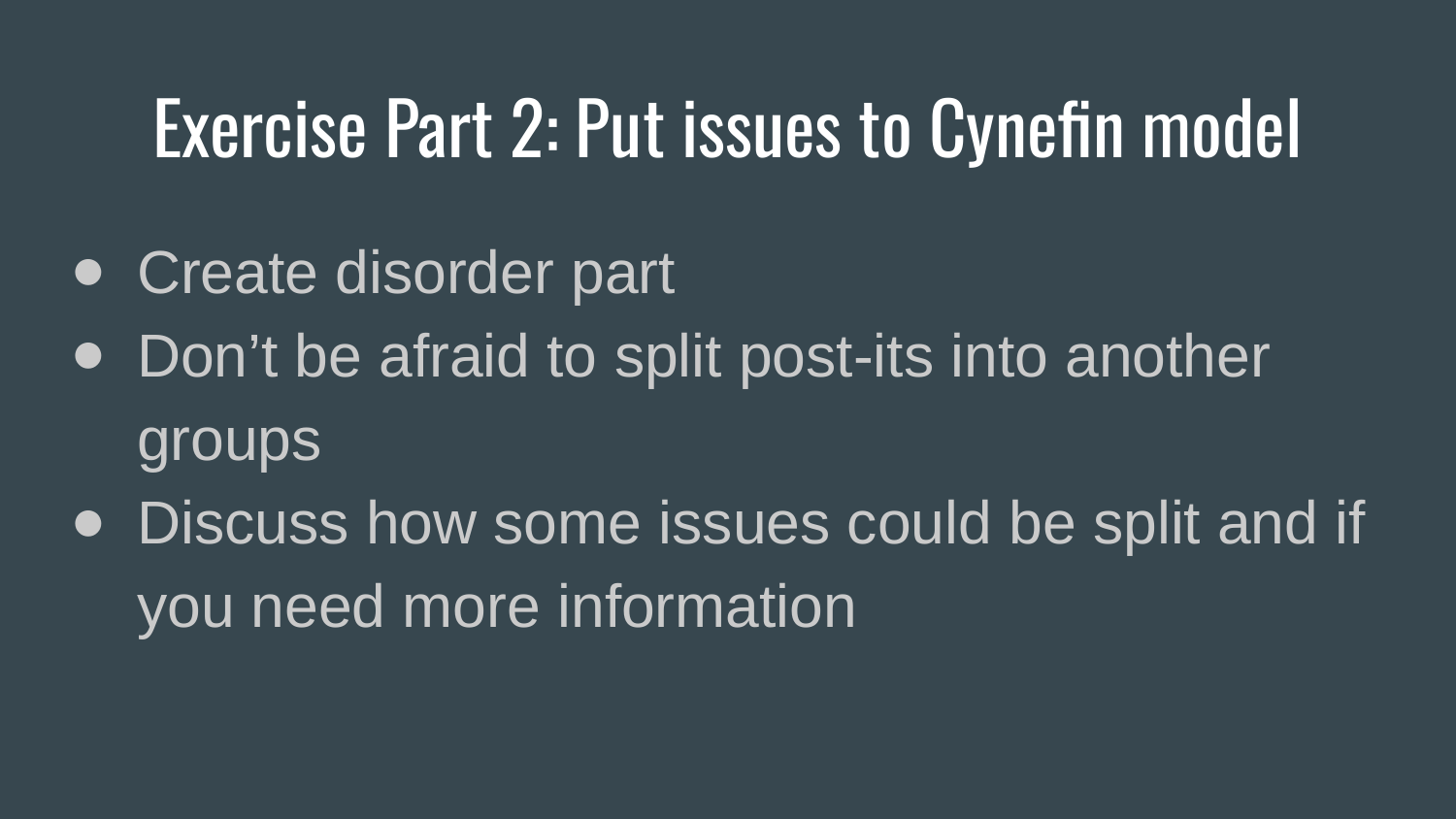

# Exercise Part 2: Put issues to Cynefin model
Create disorder part
Don’t be afraid to split post-its into another groups
Discuss how some issues could be split and if you need more information